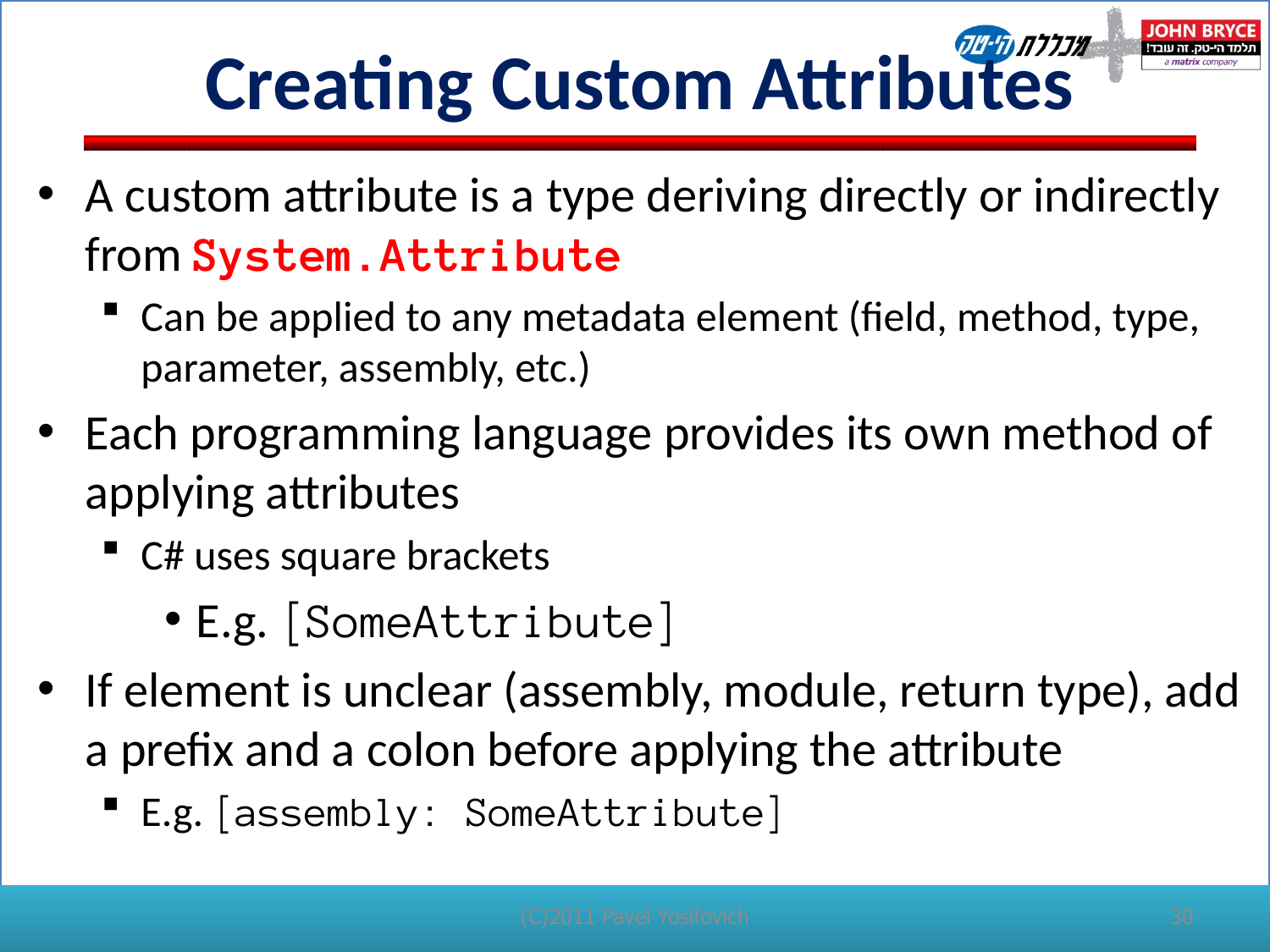

# Creating Custom Attributes
A custom attribute is a type deriving directly or indirectly from System.Attribute
Can be applied to any metadata element (field, method, type, parameter, assembly, etc.)
Each programming language provides its own method of applying attributes
C# uses square brackets
E.g. [SomeAttribute]
If element is unclear (assembly, module, return type), add a prefix and a colon before applying the attribute
E.g. [assembly: SomeAttribute]
(C)2011 Pavel Yosifovich
30